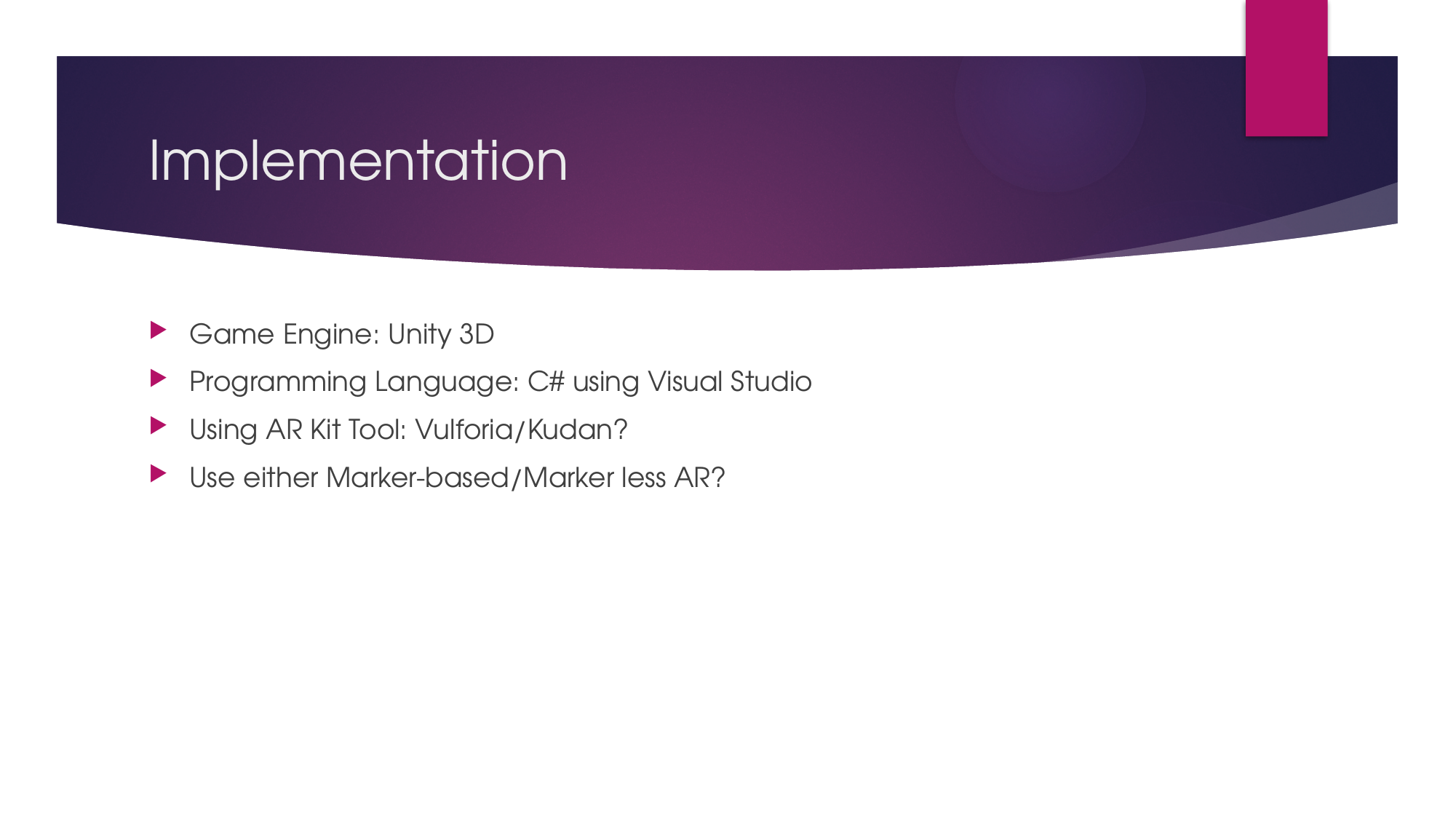

# Implementation
Game Engine: Unity 3D
Programming Language: C# using Visual Studio
Using AR Kit Tool: Vulforia/Kudan?
Use either Marker-based/Marker less AR?